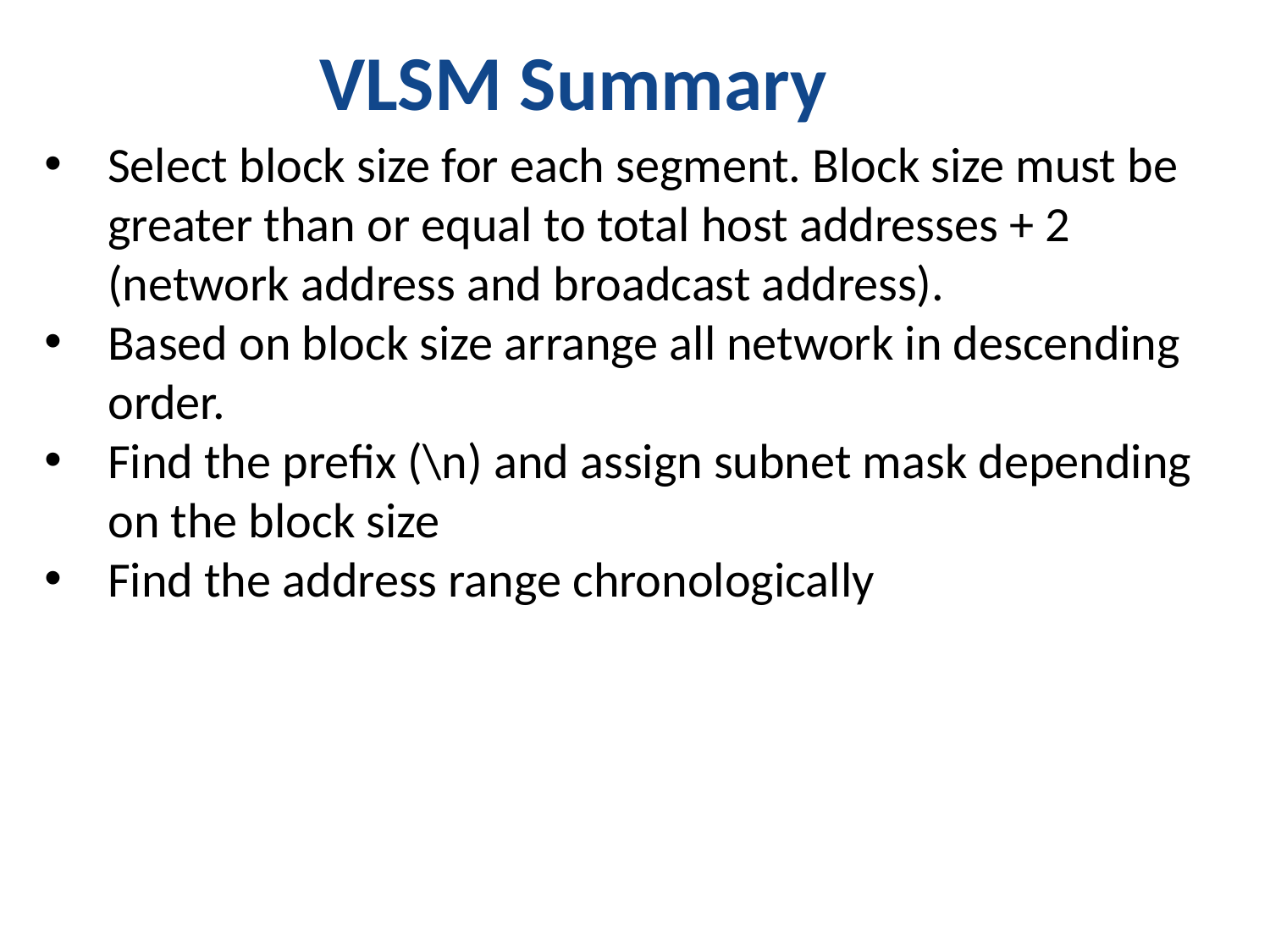

VLSM Summary
Select block size for each segment. Block size must be greater than or equal to total host addresses + 2 (network address and broadcast address).
Based on block size arrange all network in descending order.
Find the prefix (\n) and assign subnet mask depending on the block size
Find the address range chronologically